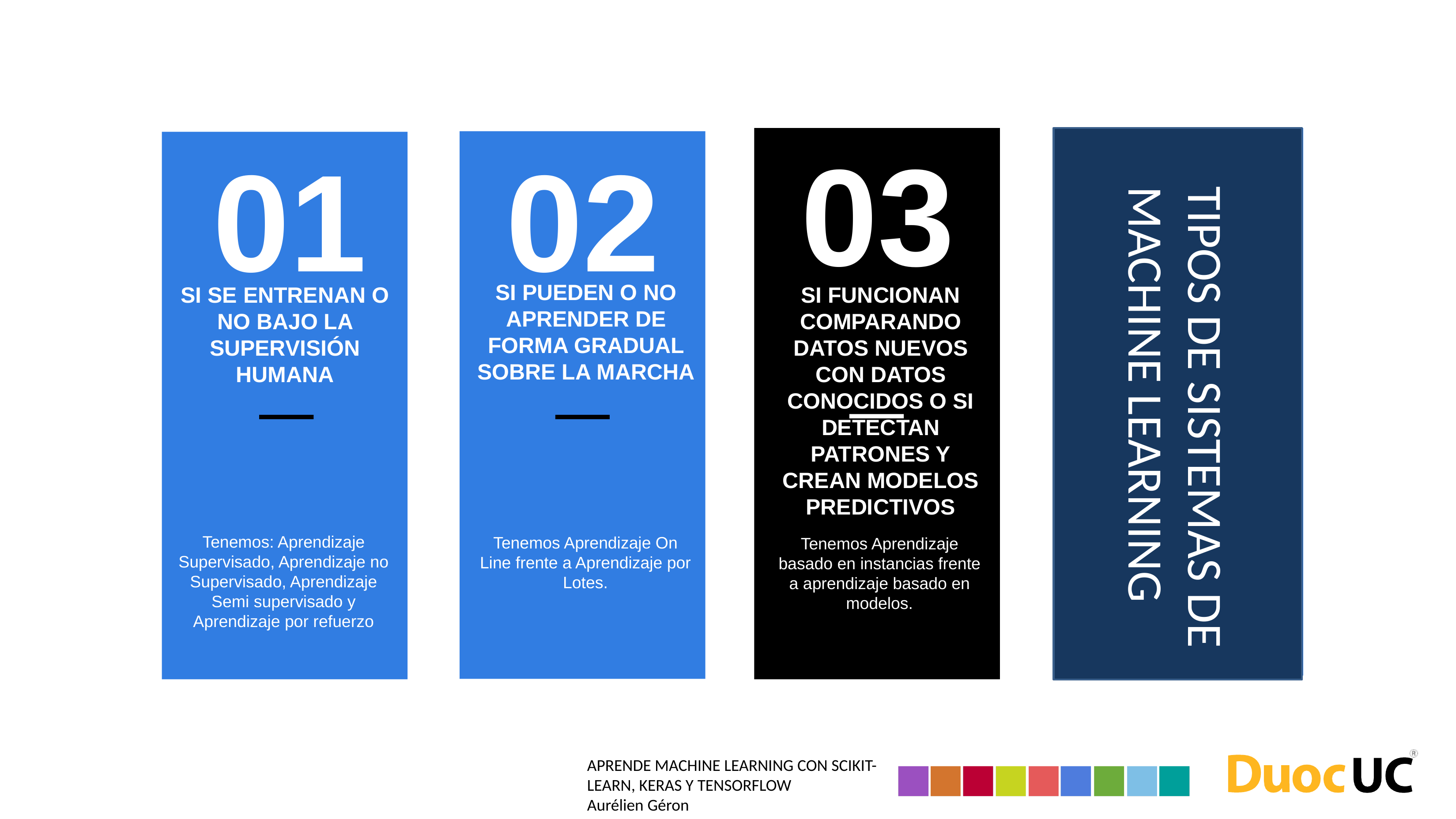

03

01
02
SI PUEDEN O NO APRENDER DE FORMA GRADUAL SOBRE LA MARCHA
SI SE ENTRENAN O NO BAJO LA SUPERVISIÓN HUMANA
SI FUNCIONAN COMPARANDO DATOS NUEVOS CON DATOS CONOCIDOS O SI DETECTAN PATRONES Y CREAN MODELOS PREDICTIVOS
TIPOS DE SISTEMAS DE
MACHINE LEARNING
Tenemos: Aprendizaje Supervisado, Aprendizaje no Supervisado, Aprendizaje Semi supervisado y Aprendizaje por refuerzo
Tenemos Aprendizaje On Line frente a Aprendizaje por Lotes.
Tenemos Aprendizaje basado en instancias frente a aprendizaje basado en modelos.
APRENDE MACHINE LEARNING CON SCIKIT-
LEARN, KERAS Y TENSORFLOW
Aurélien Géron